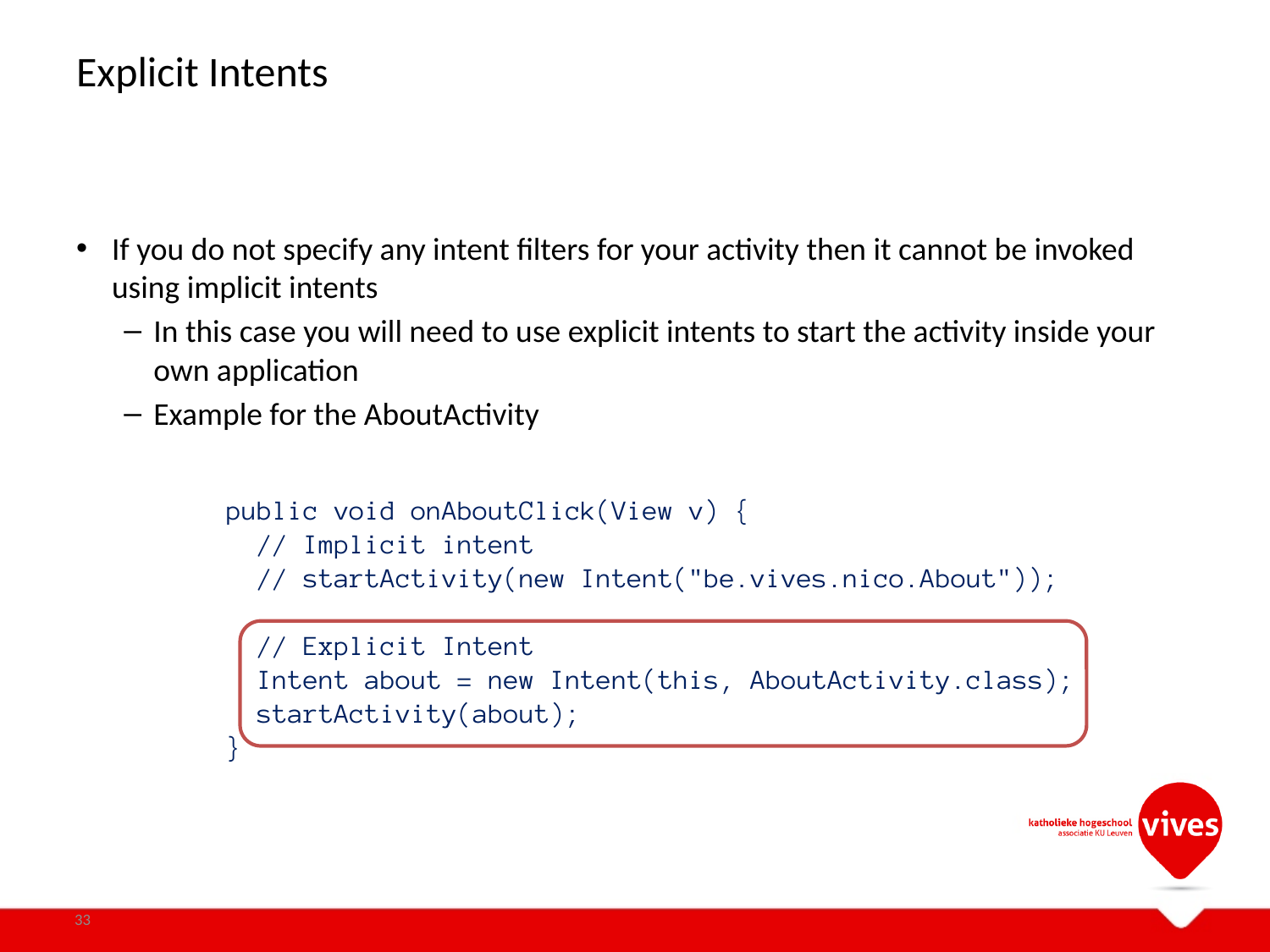

# Explicit Intents
If you do not specify any intent filters for your activity then it cannot be invoked using implicit intents
In this case you will need to use explicit intents to start the activity inside your own application
Example for the AboutActivity
public void onAboutClick(View v) {
  // Implicit intent
  // startActivity(new Intent("be.vives.nico.About"));

  // Explicit Intent
  Intent about = new Intent(this, AboutActivity.class);
  startActivity(about);
}

33